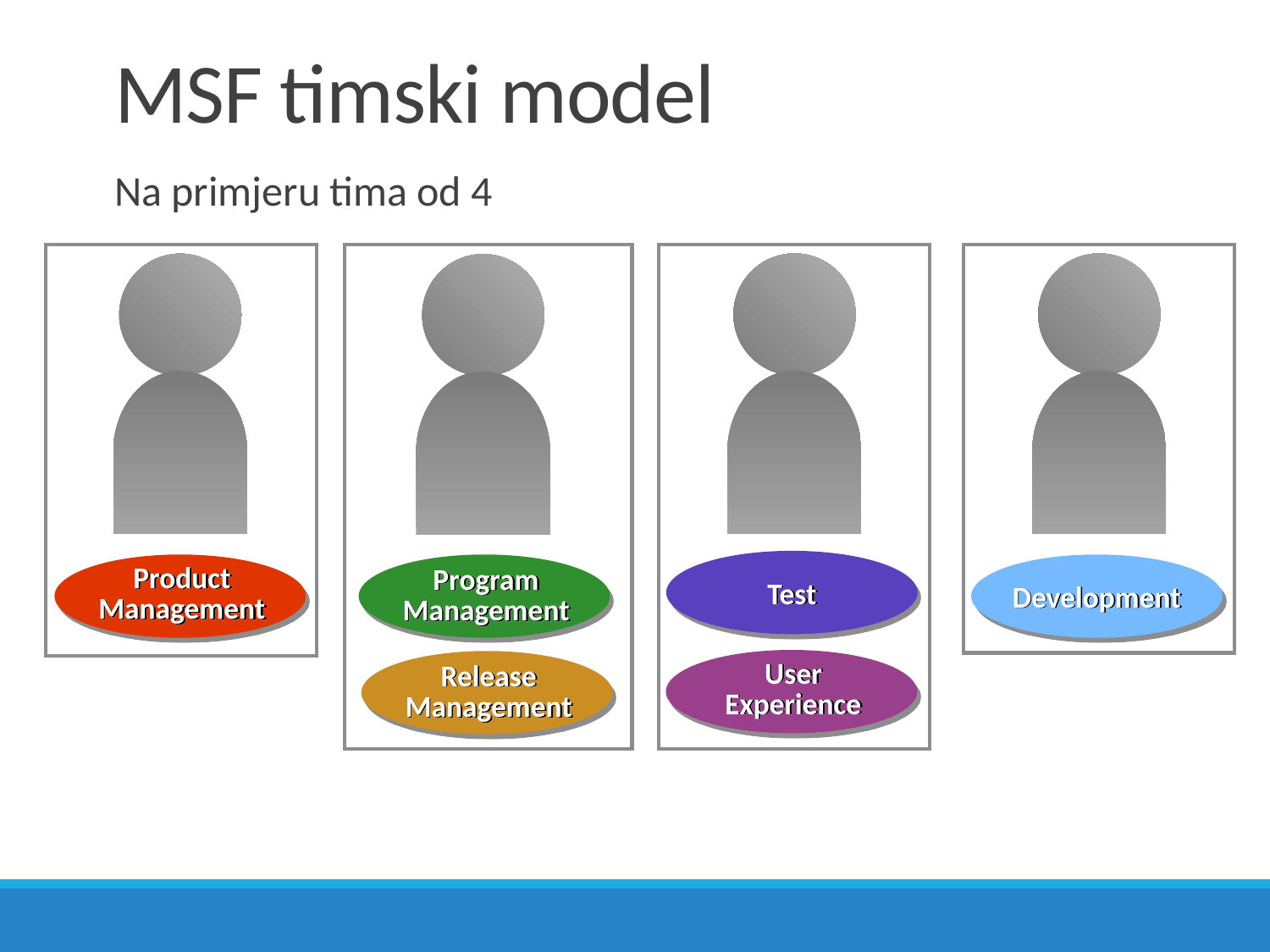

# MSF timski model
Na primjeru tima od 4

Test

Product
Management

Program
Management

Development

User
Experience

Release
Management